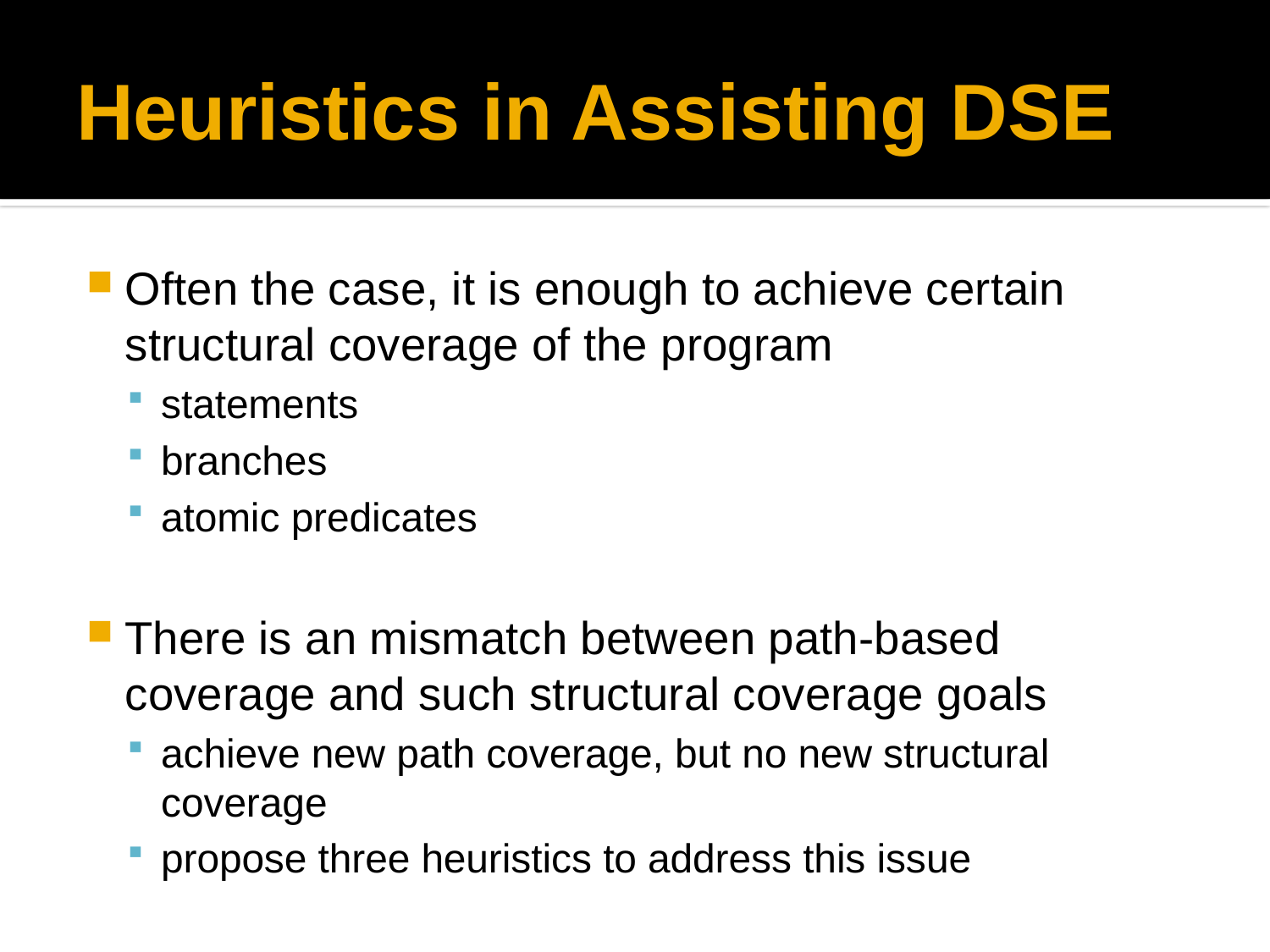

# Heuristics in Assisting DSE
Often the case, it is enough to achieve certain structural coverage of the program
statements
branches
atomic predicates

There is an mismatch between path-based coverage and such structural coverage goals
achieve new path coverage, but no new structural coverage
propose three heuristics to address this issue